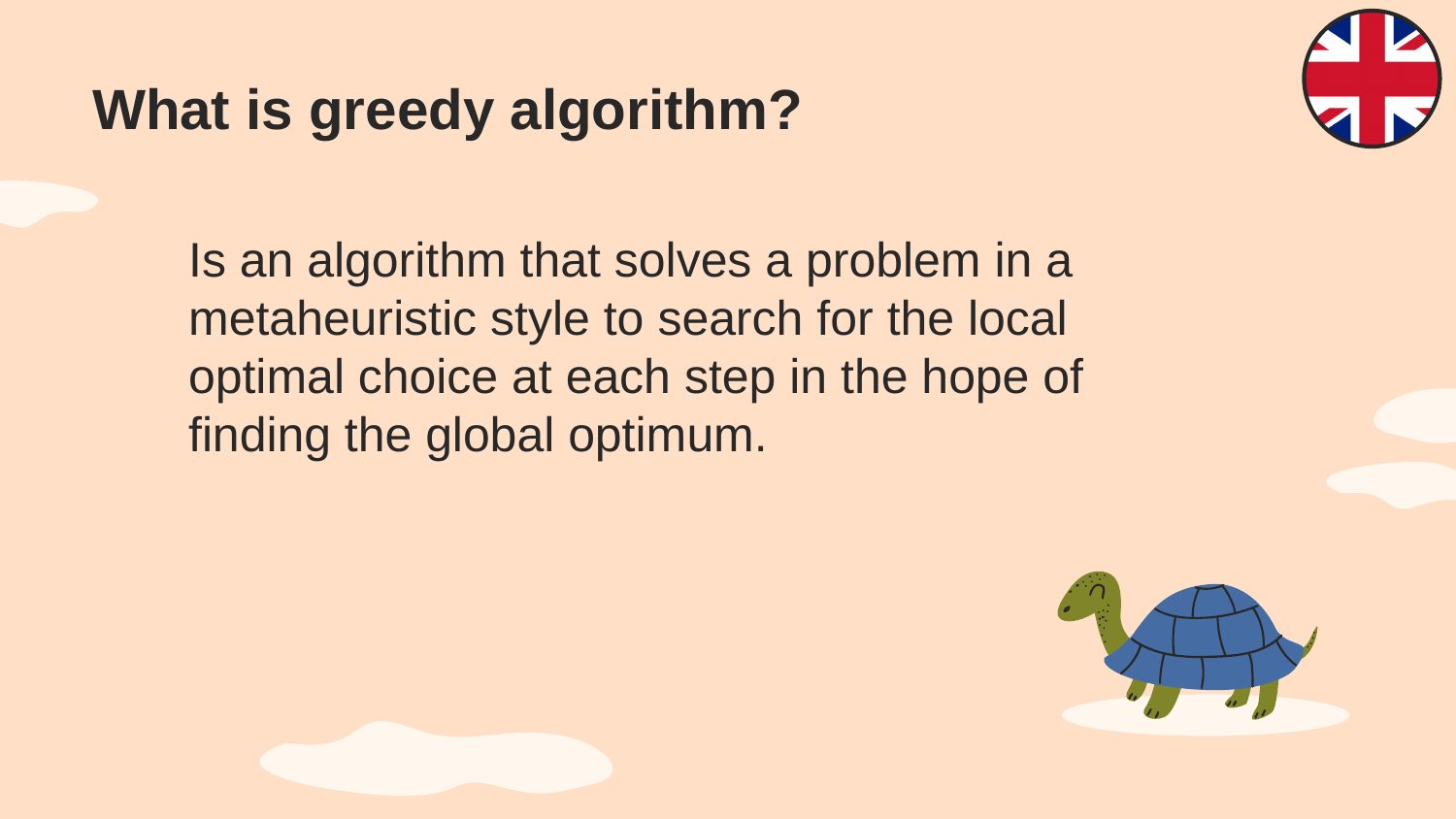

# What is greedy algorithm?
Is an algorithm that solves a problem in a metaheuristic style to search for the local optimal choice at each step in the hope of finding the global optimum.